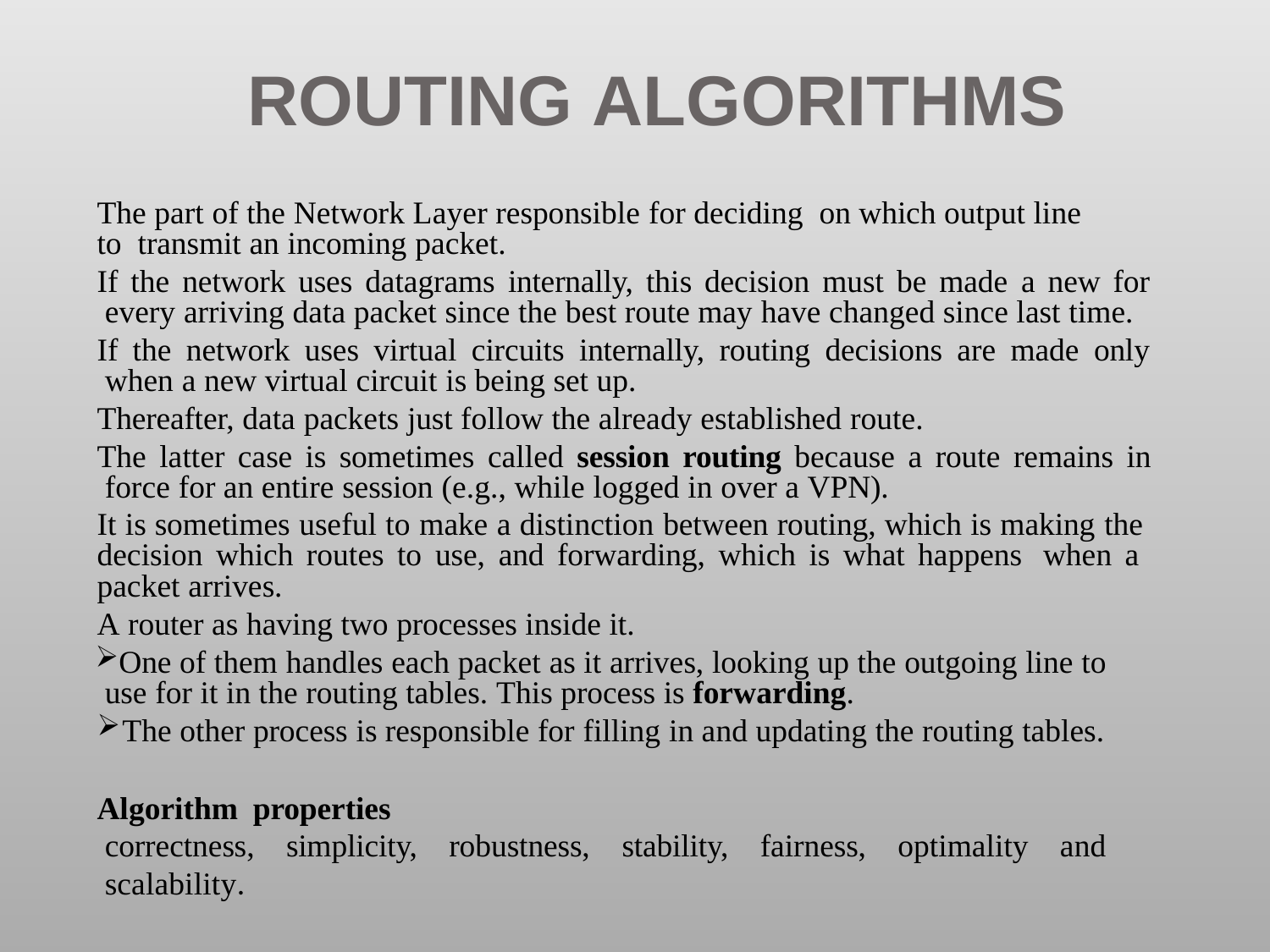

# ROUTING ALGORITHMS
The part of the Network Layer responsible for deciding on which output line to  transmit an incoming packet.
If the network uses datagrams internally, this decision must be made a new for  every arriving data packet since the best route may have changed since last time.
If the network uses virtual circuits internally, routing decisions are made only  when a new virtual circuit is being set up.
Thereafter, data packets just follow the already established route.
The latter case is sometimes called session routing because a route remains in  force for an entire session (e.g., while logged in over a VPN).
It is sometimes useful to make a distinction between routing, which is making the  decision which routes to use, and forwarding, which is what happens when a  packet arrives.
A router as having two processes inside it.
One of them handles each packet as it arrives, looking up the outgoing line to  use for it in the routing tables. This process is forwarding.
The other process is responsible for filling in and updating the routing tables.

Algorithm properties
correctness, simplicity, robustness, stability, fairness, optimality and scalability.